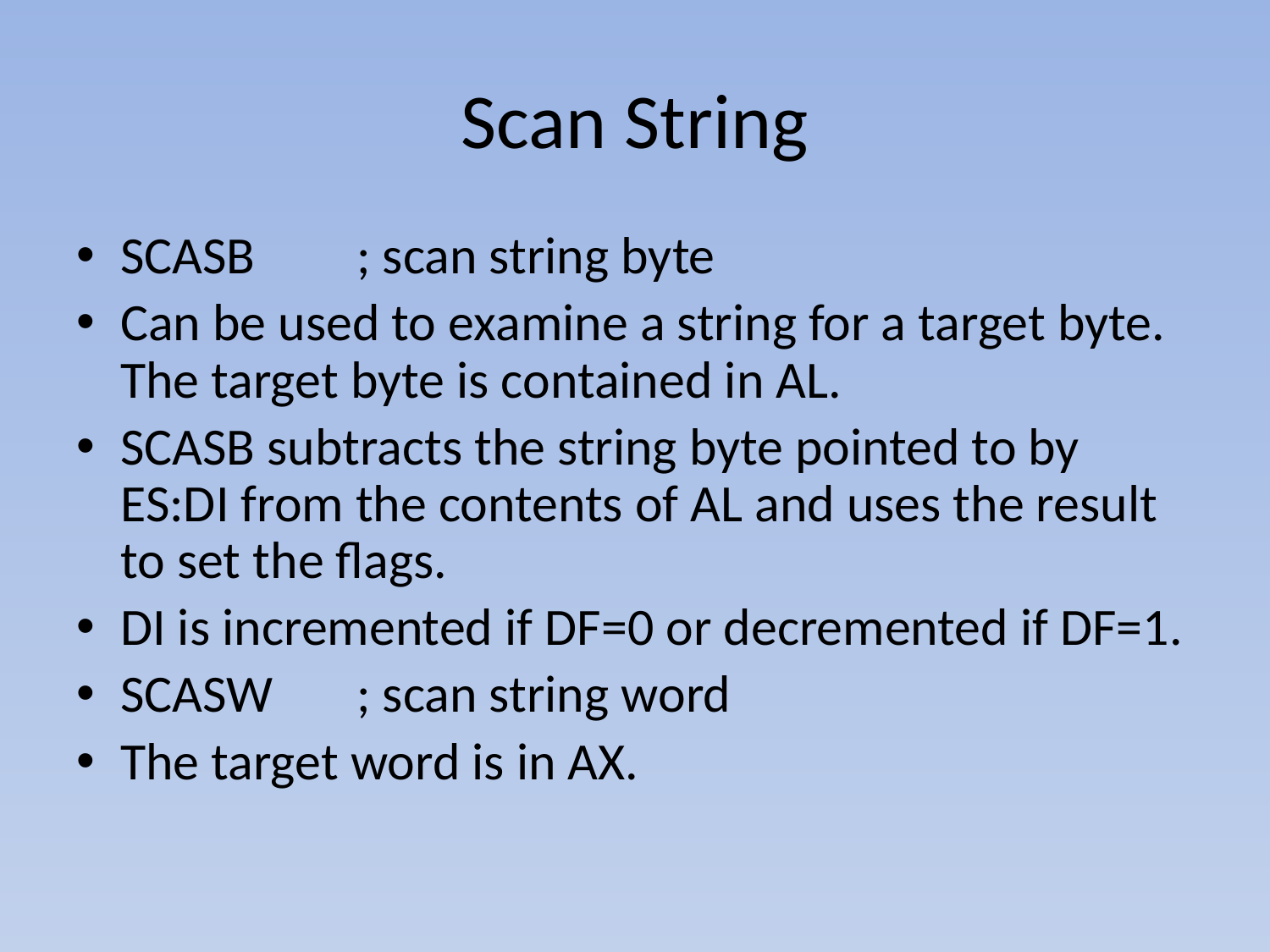

# Scan String
SCASB	; scan string byte
Can be used to examine a string for a target byte. The target byte is contained in AL.
SCASB subtracts the string byte pointed to by ES:DI from the contents of AL and uses the result to set the flags.
DI is incremented if DF=0 or decremented if DF=1.
SCASW	; scan string word
The target word is in AX.